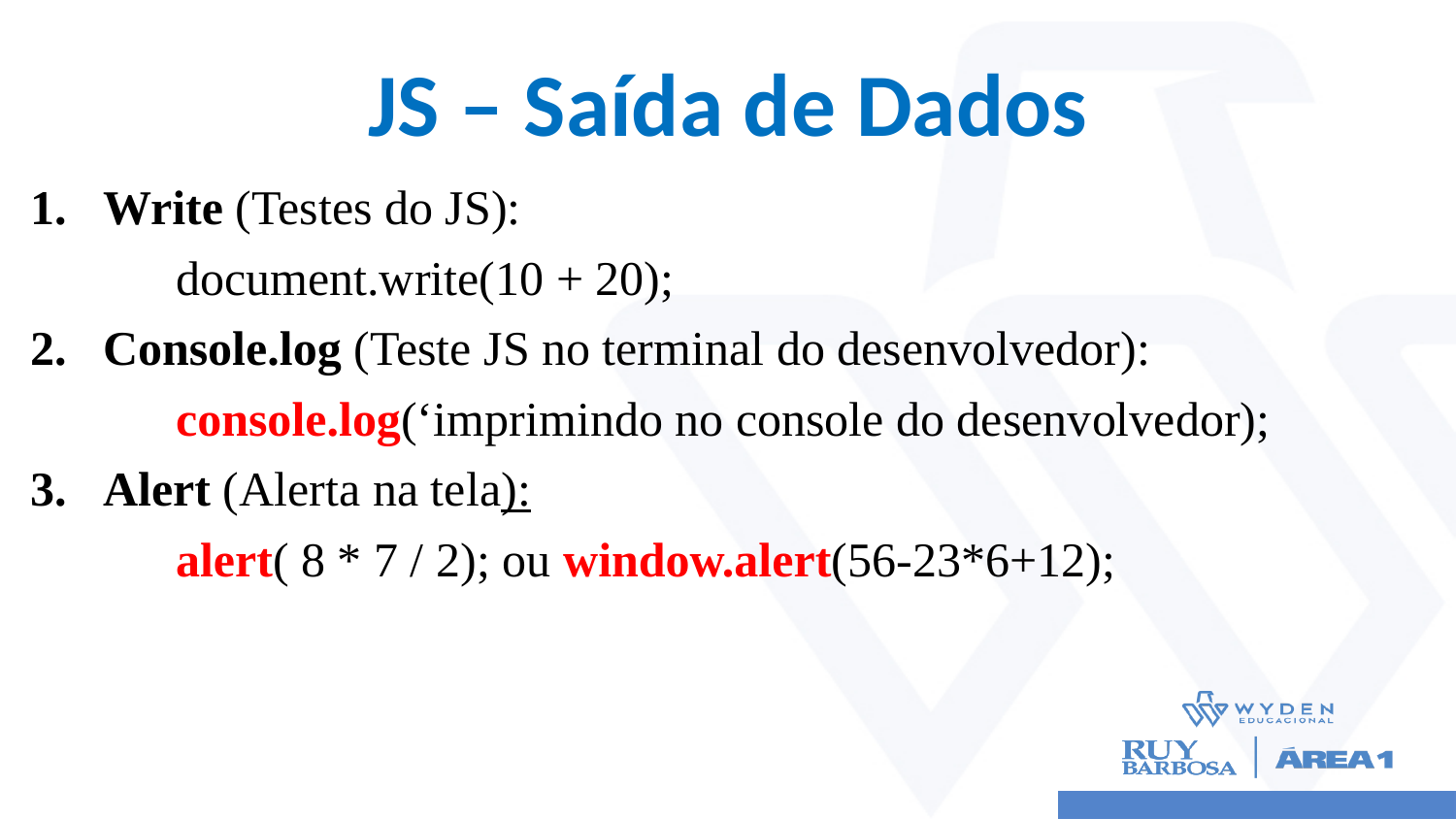

# JS – Saída de Dados
Write (Testes do JS):
	document.write(10 + 20);
Console.log (Teste JS no terminal do desenvolvedor):
	console.log(‘imprimindo no console do desenvolvedor);
Alert (Alerta na tela):
	alert( 8 * 7 / 2); ou window.alert(56-23*6+12);